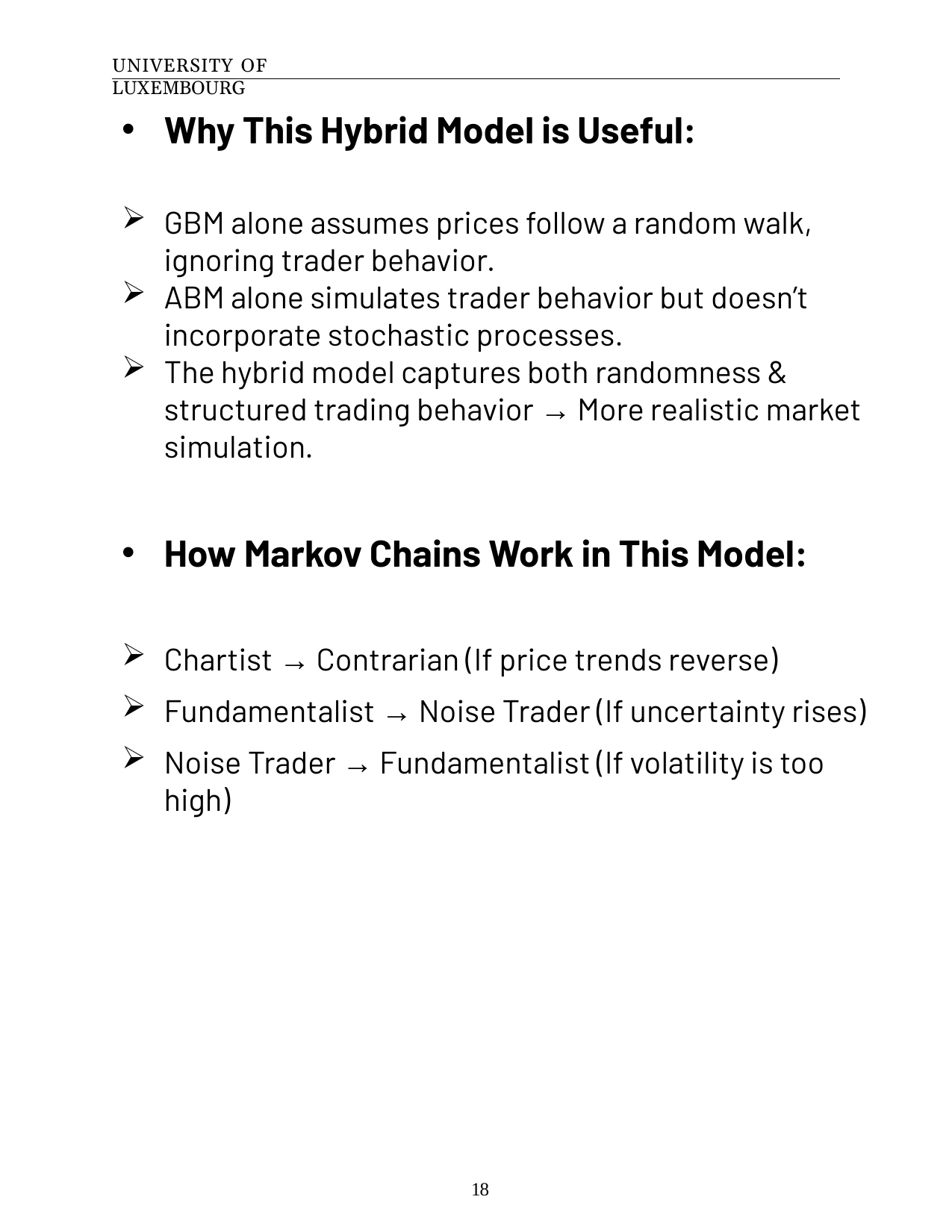

University of Luxembourg

Why This Hybrid Model is Useful:

GBM alone assumes prices follow a random walk, ignoring trader behavior.
ABM alone simulates trader behavior but doesn’t incorporate stochastic processes.
The hybrid model captures both randomness & structured trading behavior → More realistic market simulation.

How Markov Chains Work in This Model:

Chartist → Contrarian (If price trends reverse)
Fundamentalist → Noise Trader (If uncertainty rises)
Noise Trader → Fundamentalist (If volatility is too high)
18